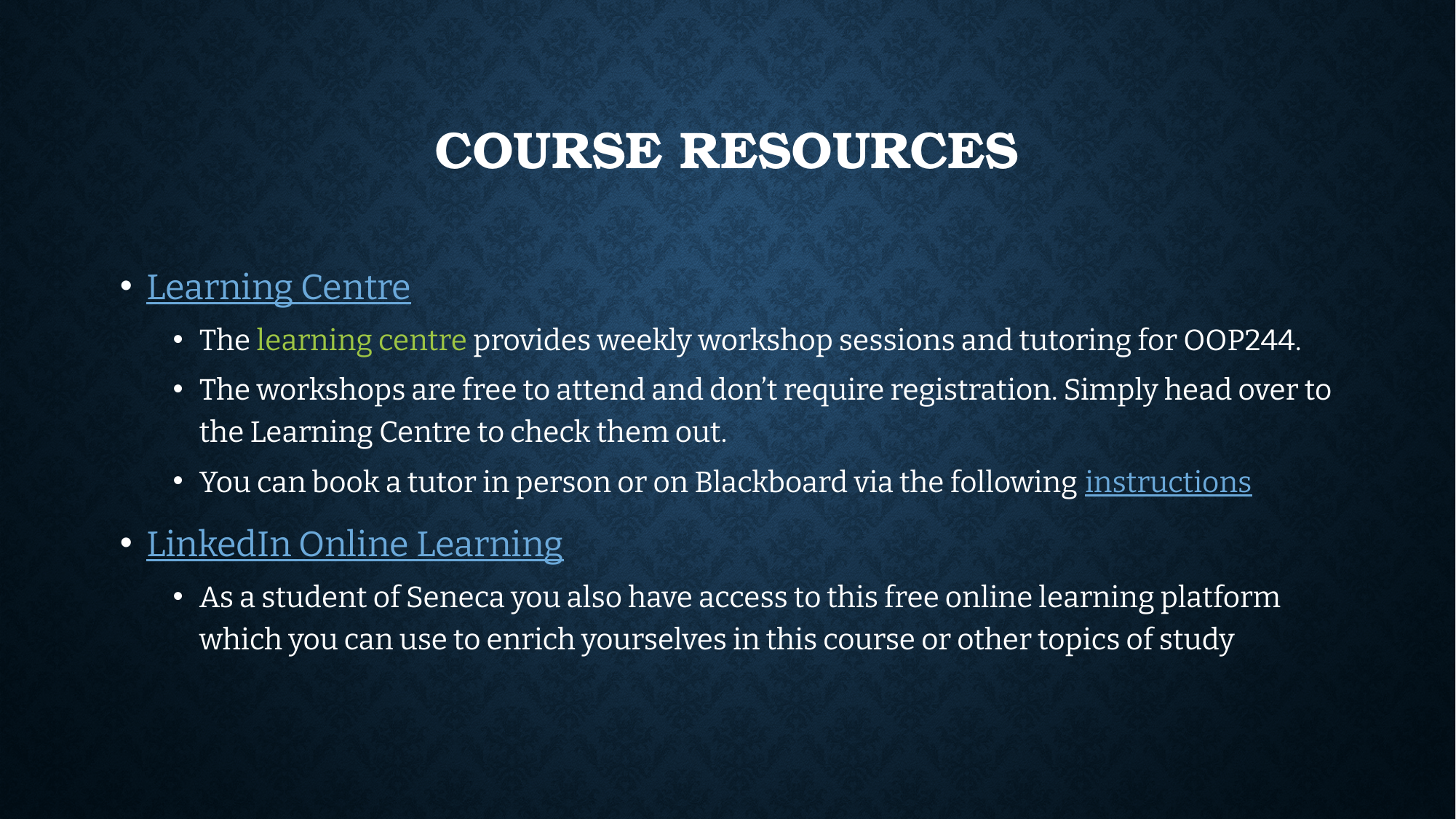

# Course Resources
Learning Centre
The learning centre provides weekly workshop sessions and tutoring for OOP244.
The workshops are free to attend and don’t require registration. Simply head over to the Learning Centre to check them out.
You can book a tutor in person or on Blackboard via the following instructions
LinkedIn Online Learning
As a student of Seneca you also have access to this free online learning platform which you can use to enrich yourselves in this course or other topics of study